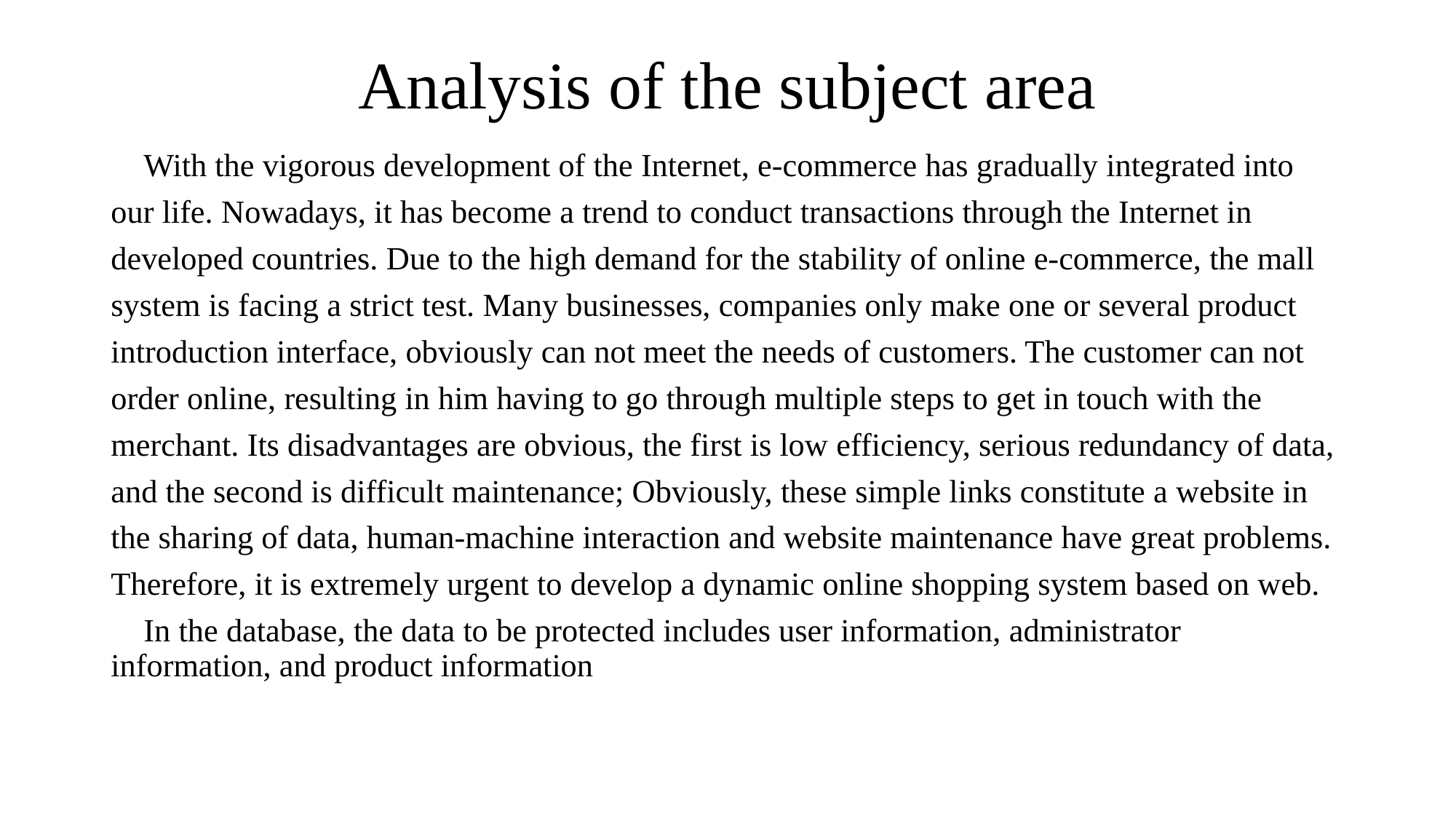

# Analysis of the subject area
    With the vigorous development of the Internet, e-commerce has gradually integrated into our life. Nowadays, it has become a trend to conduct transactions through the Internet in developed countries. Due to the high demand for the stability of online e-commerce, the mall system is facing a strict test. Many businesses, companies only make one or several product introduction interface, obviously can not meet the needs of customers. The customer can not order online, resulting in him having to go through multiple steps to get in touch with the merchant. Its disadvantages are obvious, the first is low efficiency, serious redundancy of data, and the second is difficult maintenance; Obviously, these simple links constitute a website in the sharing of data, human-machine interaction and website maintenance have great problems. Therefore, it is extremely urgent to develop a dynamic online shopping system based on web.
    In the database, the data to be protected includes user information, administrator information, and product information